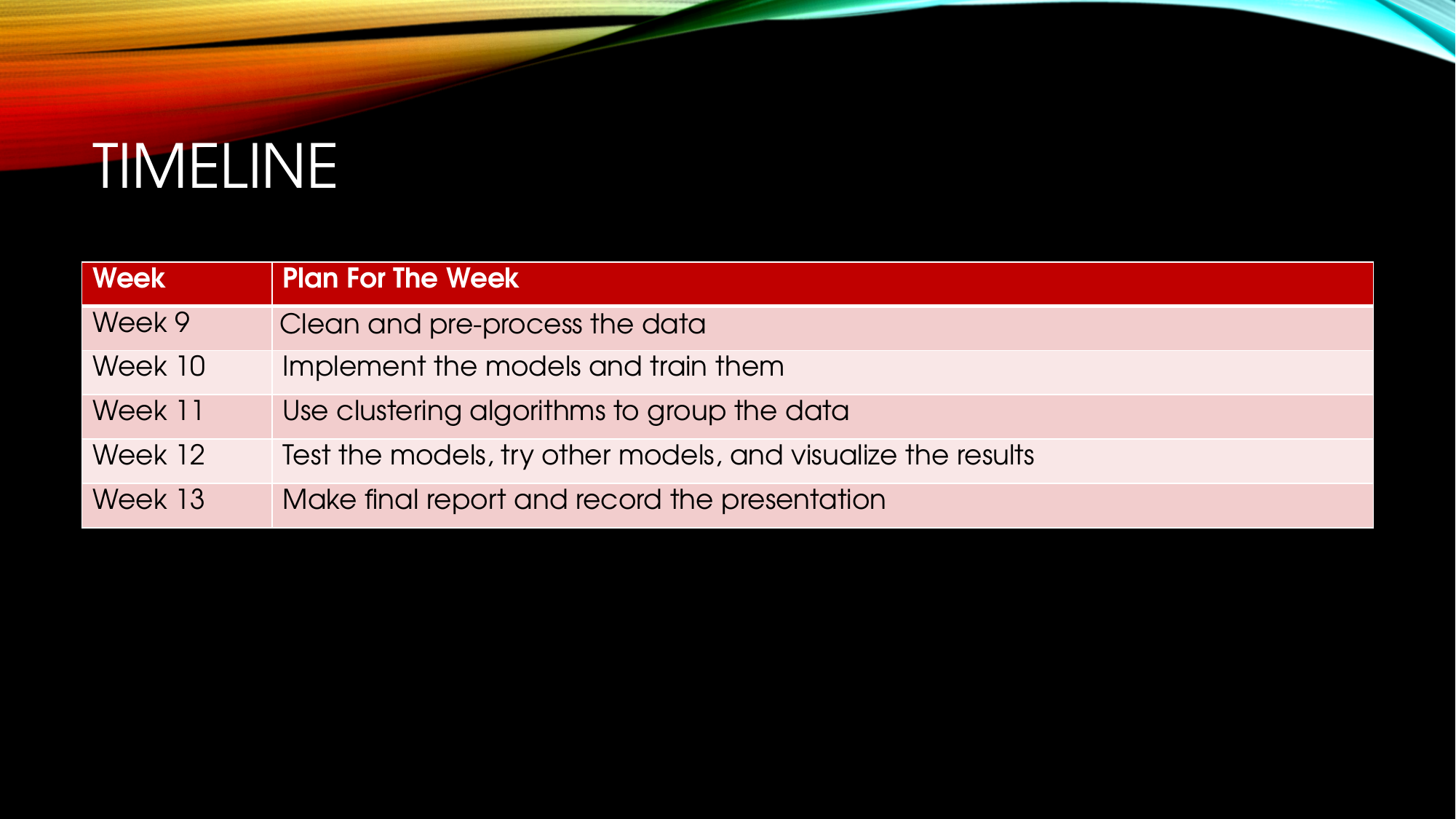

# TIMELINE
| Week | Plan For The Week |
| --- | --- |
| Week 9 | Clean and pre-process the data |
| Week 10 | Implement the models and train them |
| Week 11 | Use clustering algorithms to group the data |
| Week 12 | Test the models, try other models, and visualize the results |
| Week 13 | Make final report and record the presentation |